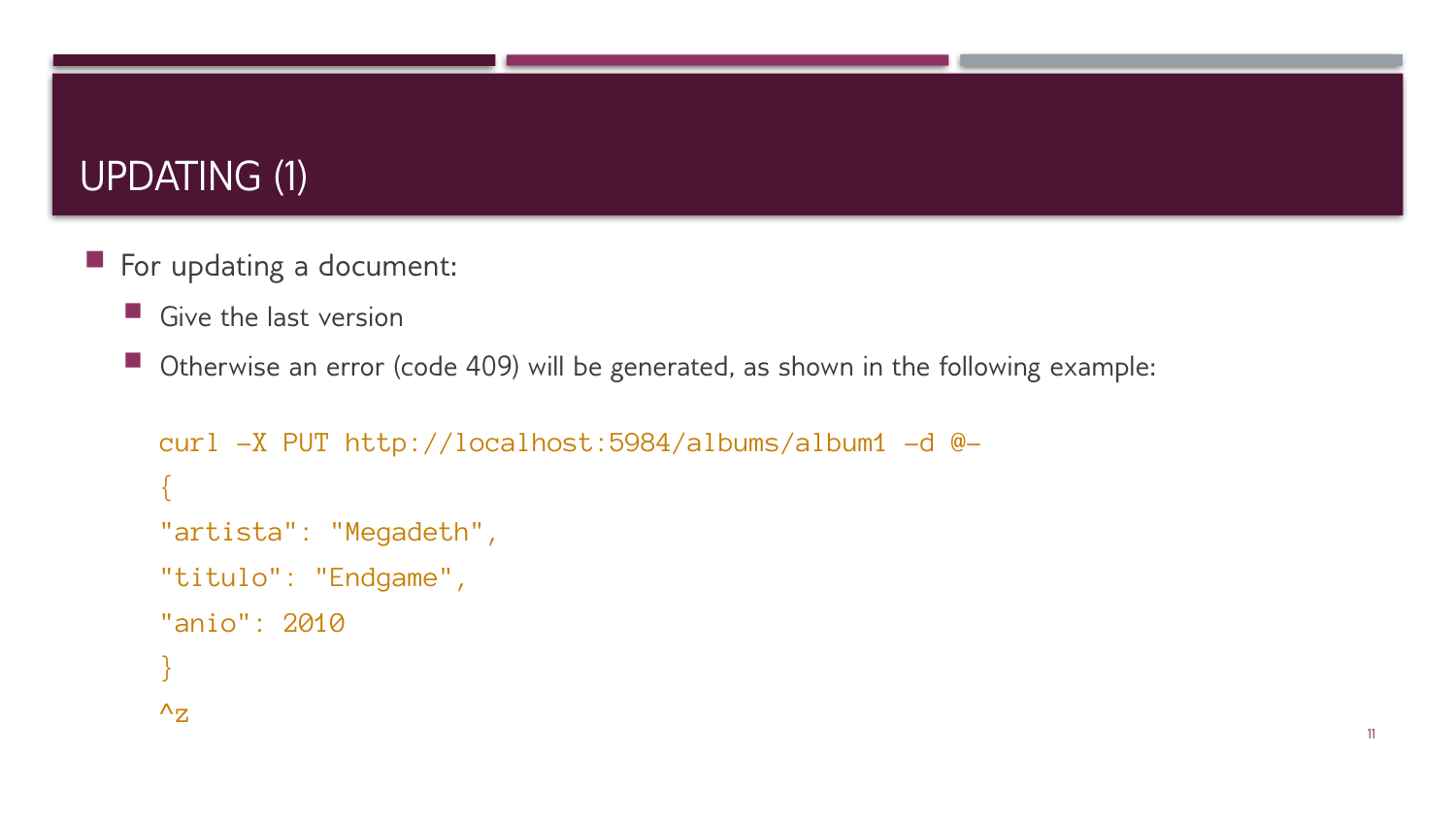

# Updating (1)
For updating a document:
Give the last version
Otherwise an error (code 409) will be generated, as shown in the following example:
	curl -X PUT http://localhost:5984/albums/album1 -d @-
	{
		"artista": "Megadeth",
		"titulo": "Endgame",
		"anio": 2010
	}
	^z
11